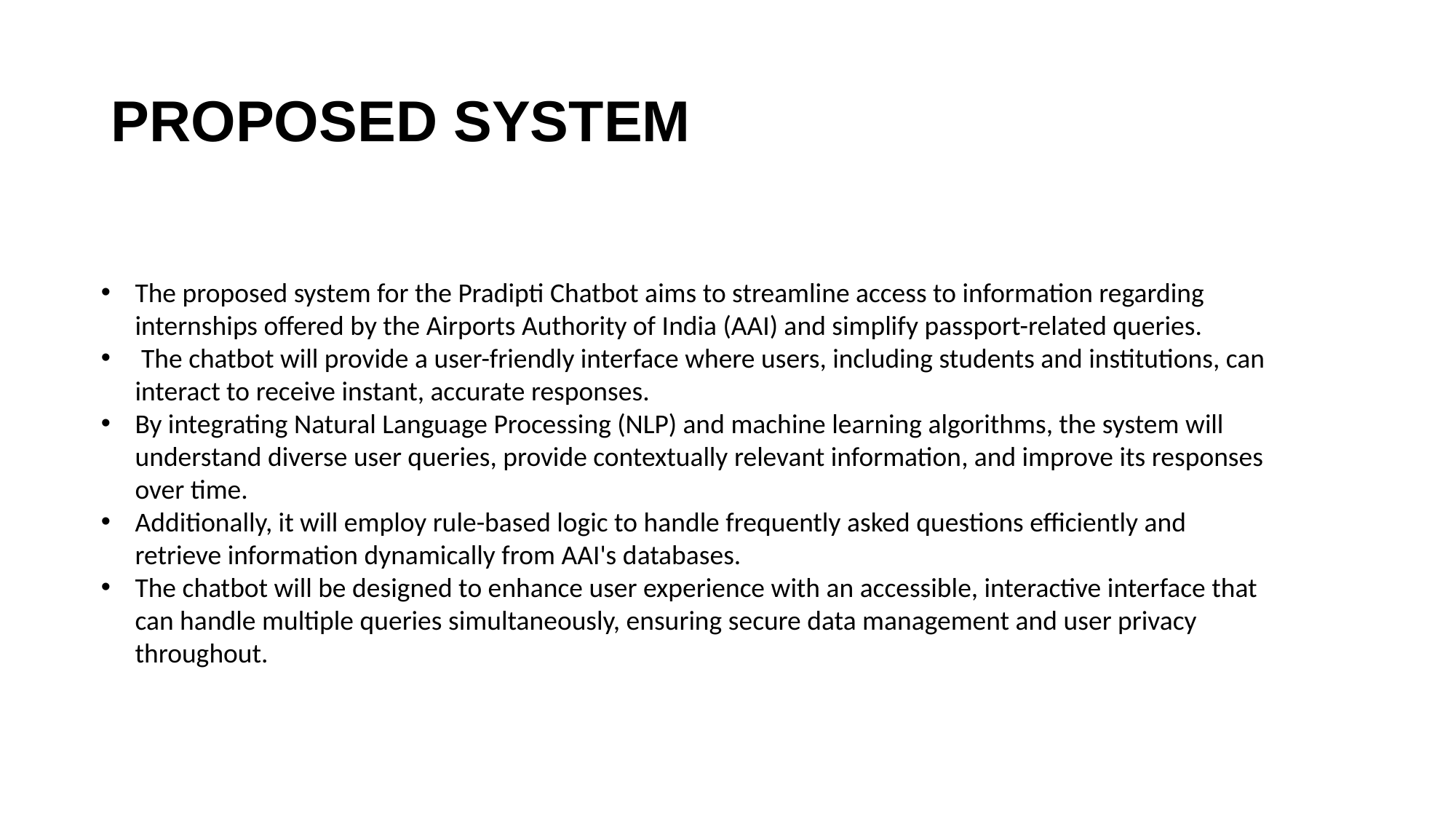

# PROPOSED SYSTEM

The proposed system for the Pradipti Chatbot aims to streamline access to information regarding internships offered by the Airports Authority of India (AAI) and simplify passport-related queries.
 The chatbot will provide a user-friendly interface where users, including students and institutions, can interact to receive instant, accurate responses.
By integrating Natural Language Processing (NLP) and machine learning algorithms, the system will understand diverse user queries, provide contextually relevant information, and improve its responses over time.
Additionally, it will employ rule-based logic to handle frequently asked questions efficiently and retrieve information dynamically from AAI's databases.
The chatbot will be designed to enhance user experience with an accessible, interactive interface that can handle multiple queries simultaneously, ensuring secure data management and user privacy throughout.